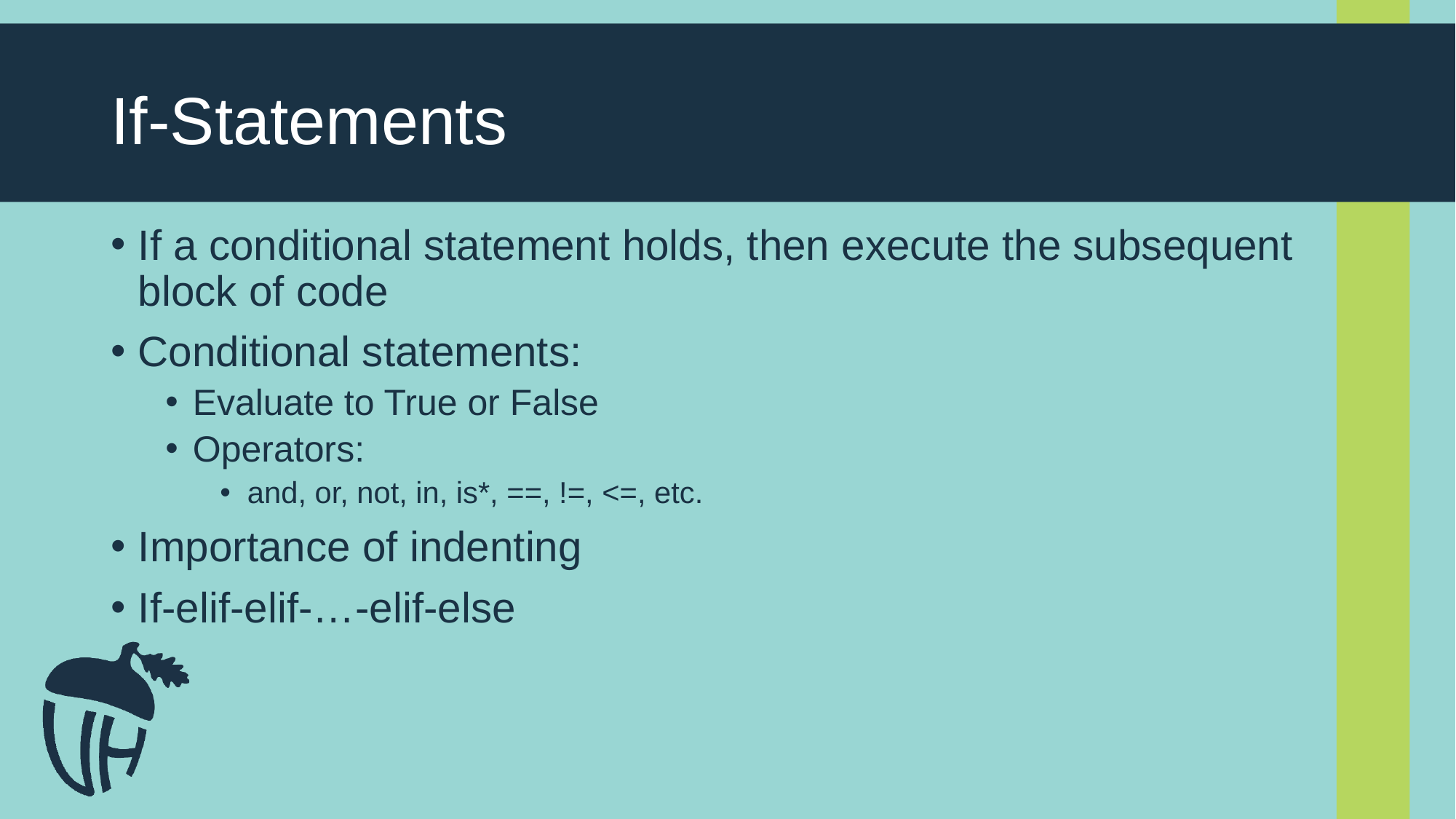

# If-Statements
If a conditional statement holds, then execute the subsequent block of code
Conditional statements:
Evaluate to True or False
Operators:
and, or, not, in, is*, ==, !=, <=, etc.
Importance of indenting
If-elif-elif-…-elif-else